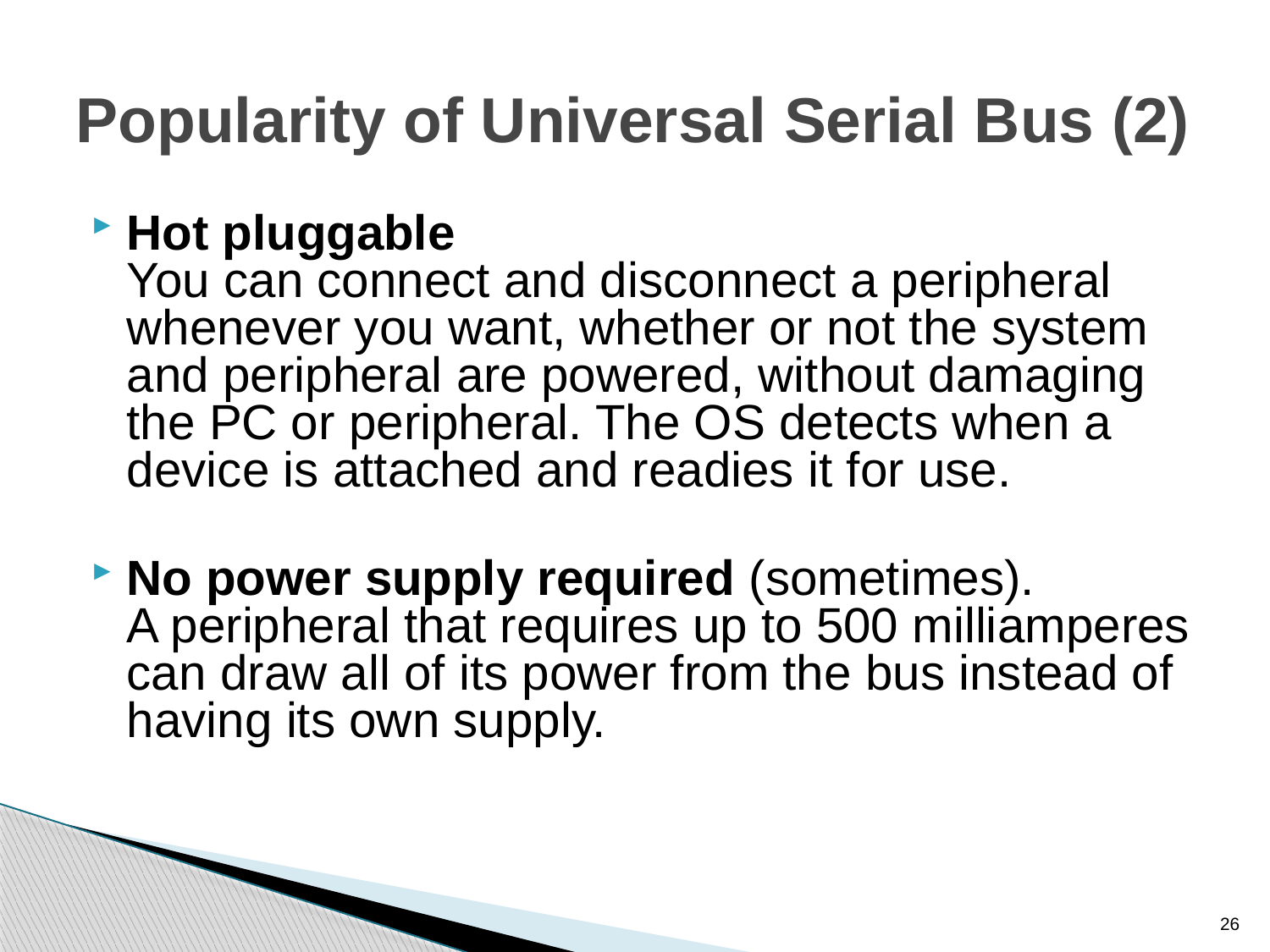

# Popularity of Universal Serial Bus (2)
Hot pluggable
You can connect and disconnect a peripheral whenever you want, whether or not the system and peripheral are powered, without damaging the PC or peripheral. The OS detects when a device is attached and readies it for use.

No power supply required (sometimes).
A peripheral that requires up to 500 milliamperes can draw all of its power from the bus instead of having its own supply.
26